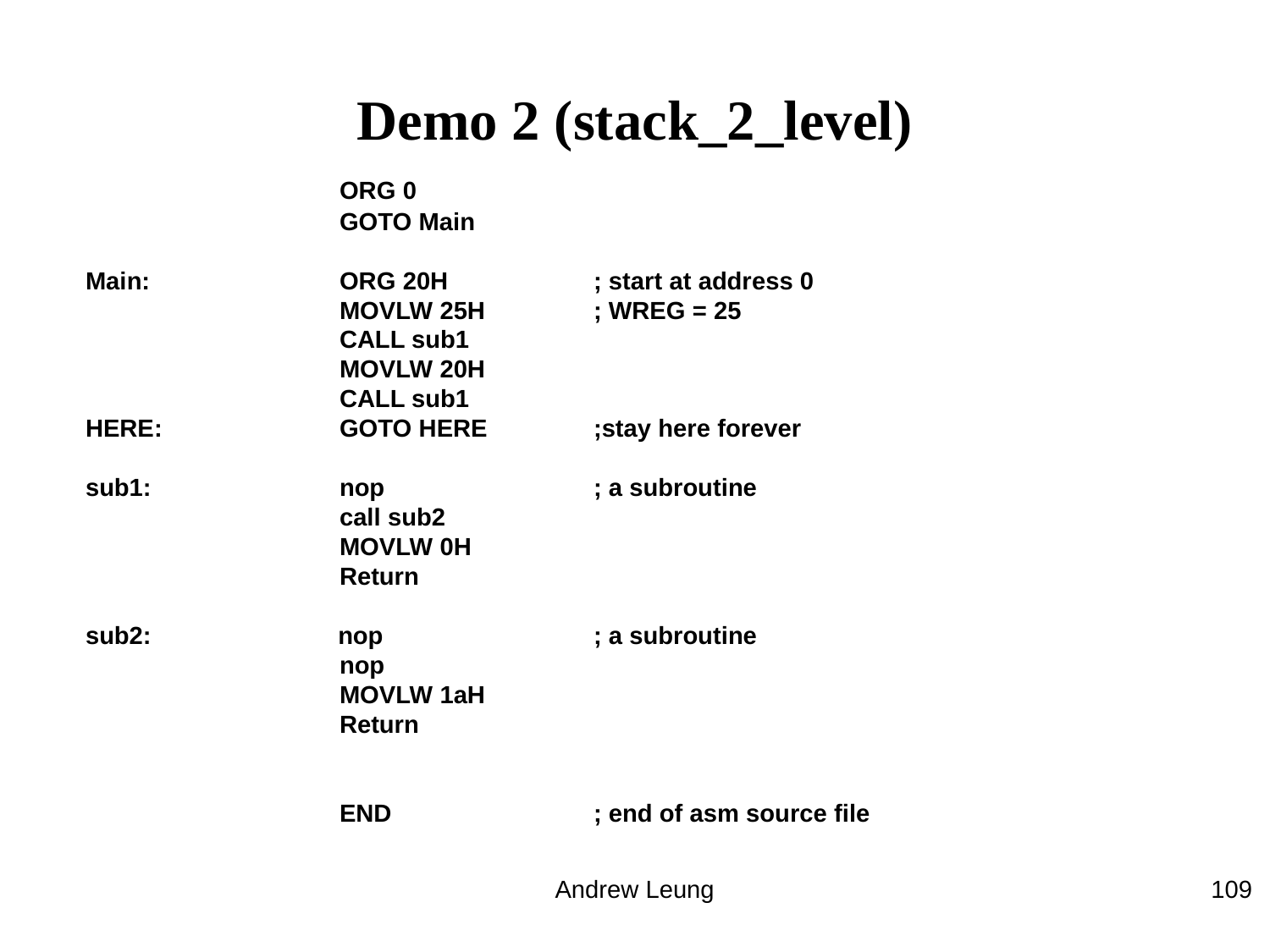

# Demo 2 (stack_2_level)

		ORG 0
		GOTO Main

Main:  		ORG 20H		; start at address 0
		MOVLW 25H 	; WREG = 25
		CALL sub1
		MOVLW 20H
		CALL sub1
HERE: 		GOTO HERE 	;stay here forever

sub1:		nop		; a subroutine
   		call sub2
		MOVLW 0H
		Return

sub2:	                  nop		; a subroutine
		nop
		MOVLW 1aH
		Return

		END 		; end of asm source file

Andrew Leung
109